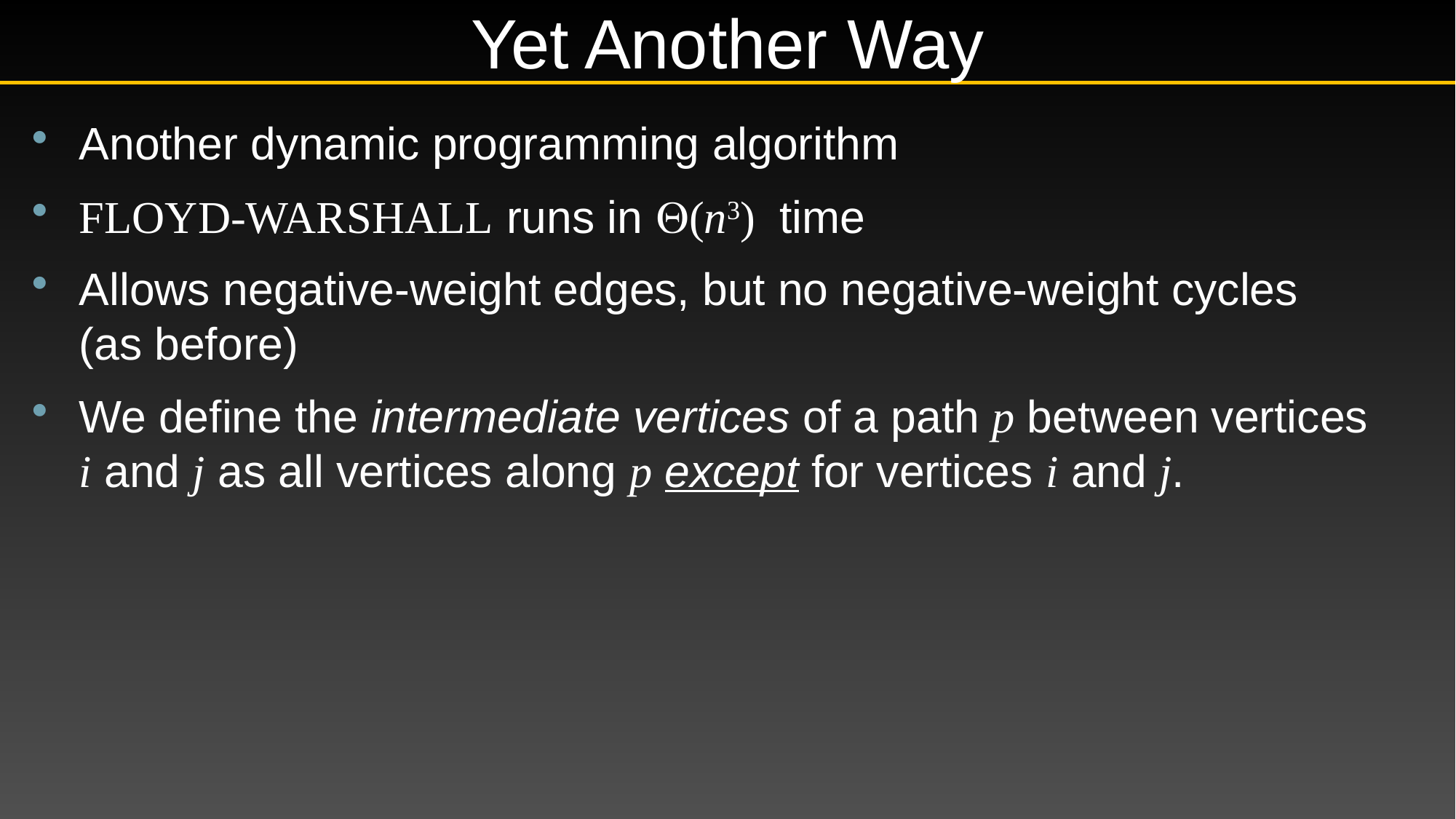

# Yet Another Way
Another dynamic programming algorithm
Floyd-Warshall runs in Θ(n3)  time
Allows negative-weight edges, but no negative-weight cycles
(as before)
We define the intermediate vertices of a path p between vertices
i and j as all vertices along p except for vertices i and j.